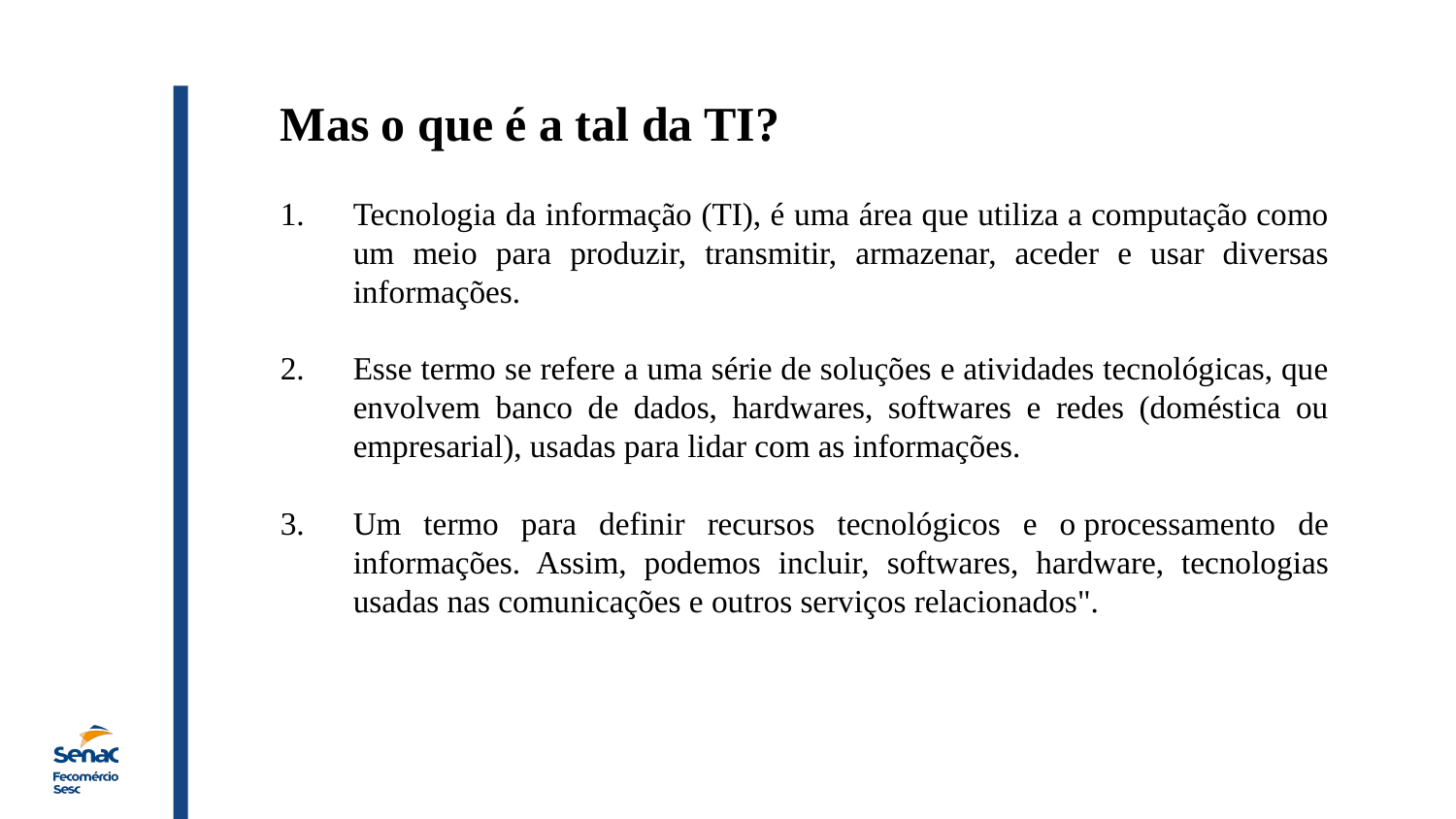

Mas o que é a tal da TI?
Tecnologia da informação (TI), é uma área que utiliza a computação como um meio para produzir, transmitir, armazenar, aceder e usar diversas informações.

Esse termo se refere a uma série de soluções e atividades tecnológicas, que envolvem banco de dados, hardwares, softwares e redes (doméstica ou empresarial), usadas para lidar com as informações.

Um termo para definir recursos tecnológicos e o processamento de informações. Assim, podemos incluir, softwares, hardware, tecnologias usadas nas comunicações e outros serviços relacionados".